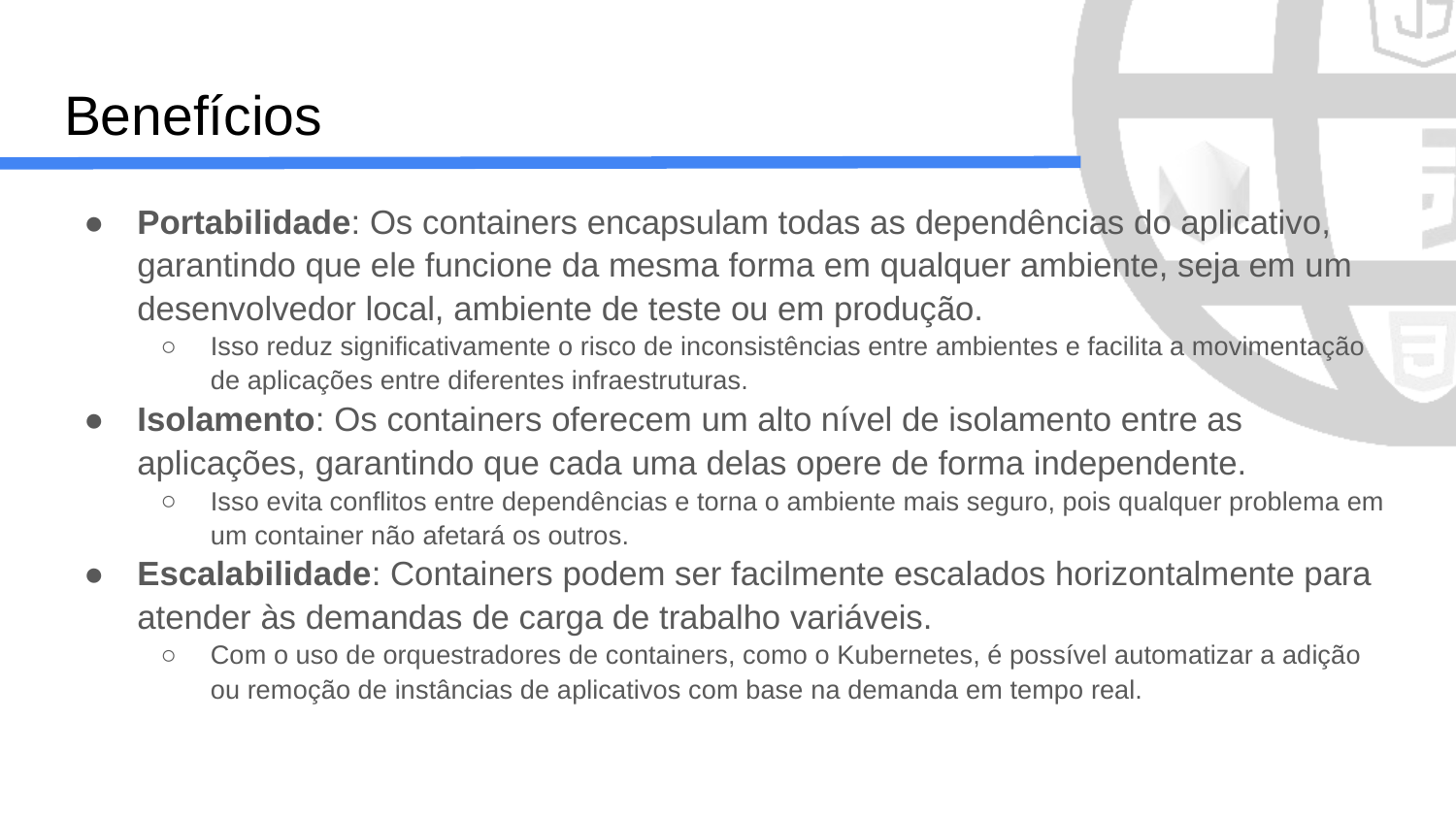

# Benefícios
Portabilidade: Os containers encapsulam todas as dependências do aplicativo, garantindo que ele funcione da mesma forma em qualquer ambiente, seja em um desenvolvedor local, ambiente de teste ou em produção.
Isso reduz significativamente o risco de inconsistências entre ambientes e facilita a movimentação de aplicações entre diferentes infraestruturas.
Isolamento: Os containers oferecem um alto nível de isolamento entre as aplicações, garantindo que cada uma delas opere de forma independente.
Isso evita conflitos entre dependências e torna o ambiente mais seguro, pois qualquer problema em um container não afetará os outros.
Escalabilidade: Containers podem ser facilmente escalados horizontalmente para atender às demandas de carga de trabalho variáveis.
Com o uso de orquestradores de containers, como o Kubernetes, é possível automatizar a adição ou remoção de instâncias de aplicativos com base na demanda em tempo real.